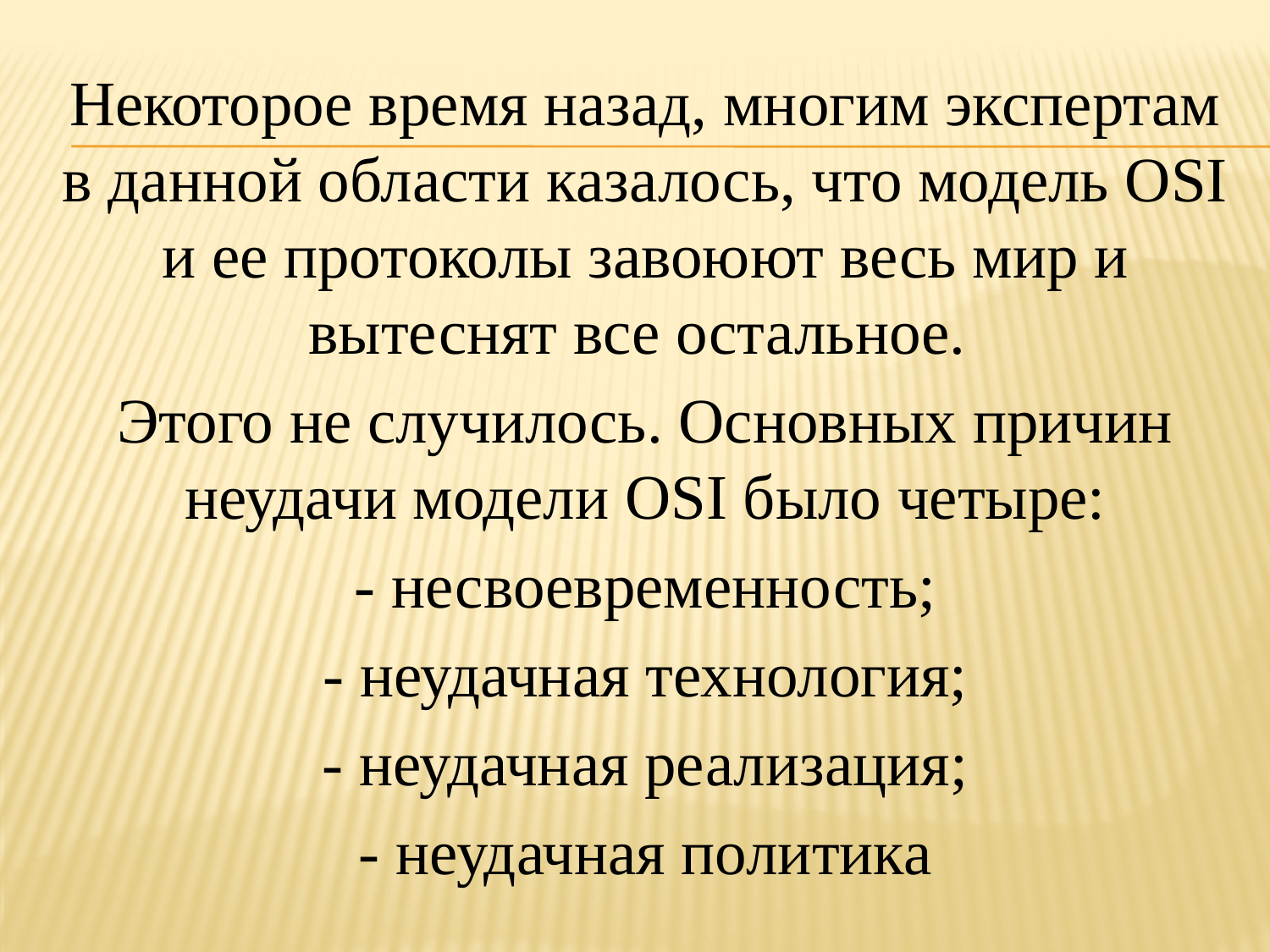

Некоторое время назад, многим экспертам в данной области казалось, что модель OSI и ее протоколы завоюют весь мир и вытеснят все остальное.
Этого не случилось. Основных причин неудачи модели OSI было четыре:
- несвоевременность;
- неудачная технология;
- неудачная реализация;
- неудачная политика